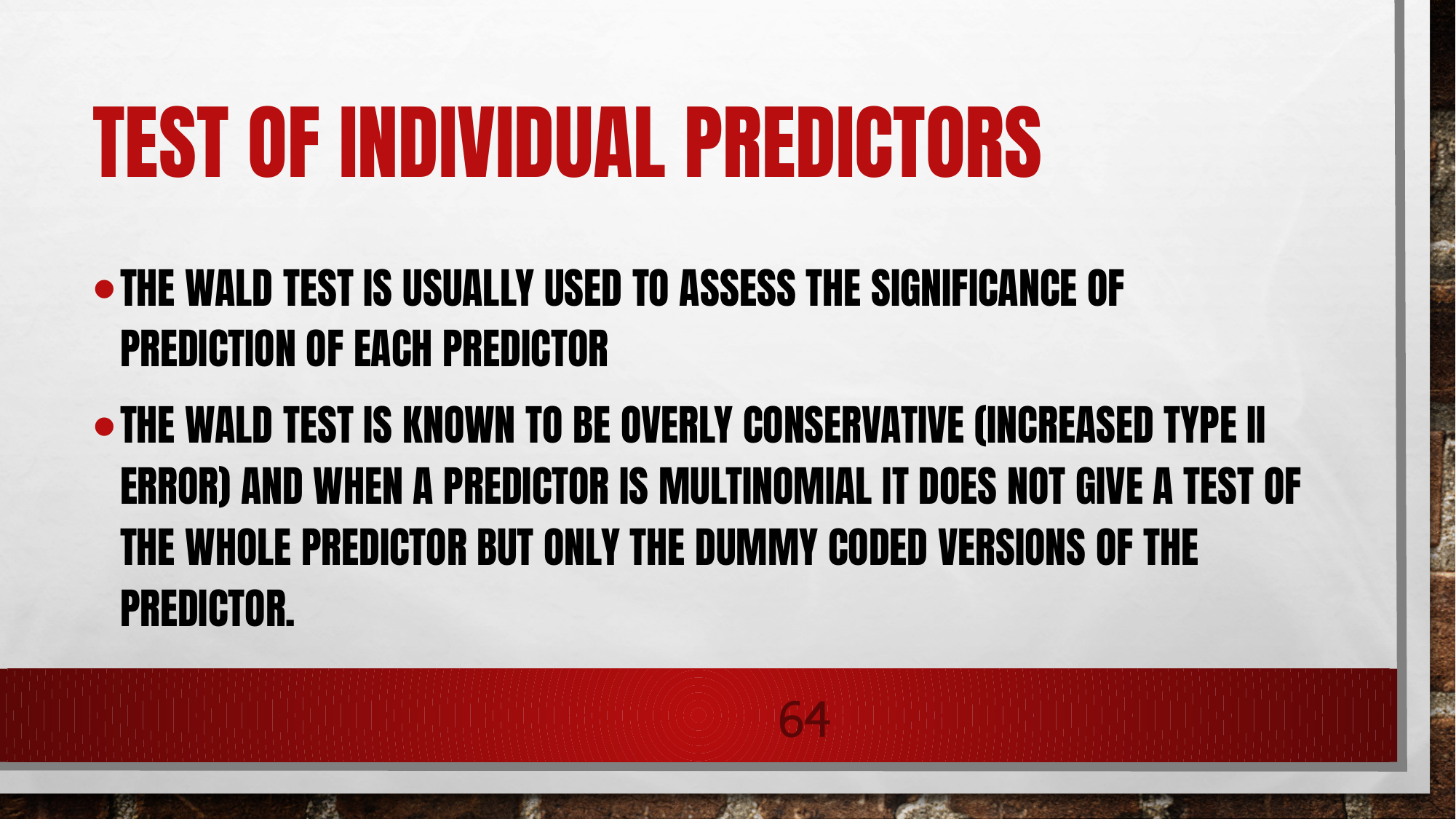

# Test of individual predictors
The Wald test is usually used to assess the significance of prediction of each predictor
The Wald test is known to be overly conservative (increased type II error) and when a predictor is multinomial it does not give a test of the whole predictor but only the dummy coded versions of the predictor.
64